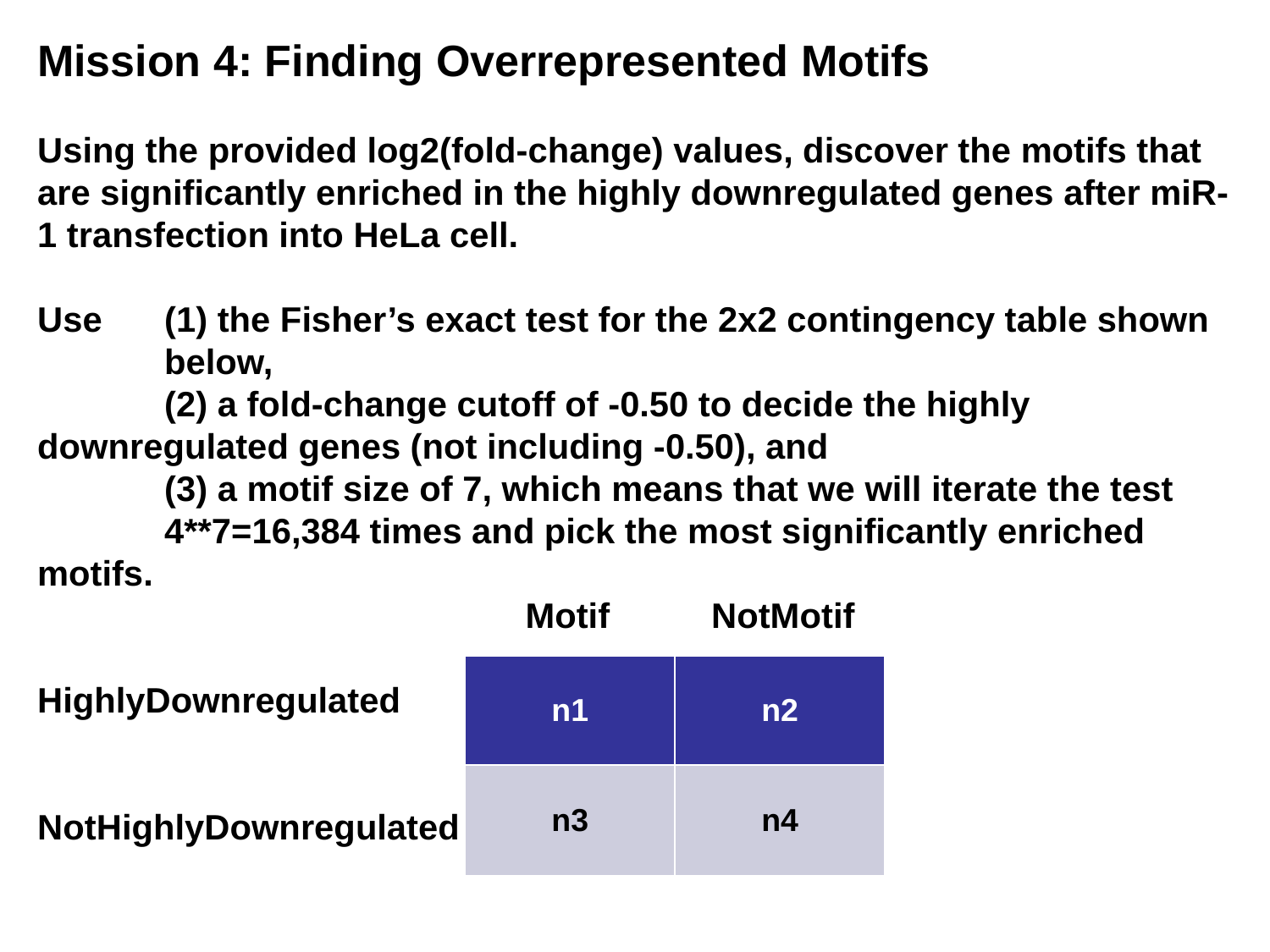

Mission 4: Finding Overrepresented Motifs

Using the provided log2(fold-change) values, discover the motifs that are significantly enriched in the highly downregulated genes after miR-1 transfection into HeLa cell.

Use	(1) the Fisher’s exact test for the 2x2 contingency table shown 	below,
	(2) a fold-change cutoff of -0.50 to decide the highly		downregulated genes (not including -0.50), and
	(3) a motif size of 7, which means that we will iterate the test 	4**7=16,384 times and pick the most significantly enriched 	motifs.
			           Motif  	    NotMotif

HighlyDownregulated

NotHighlyDownregulated
| n1 | n2 |
| --- | --- |
| n3 | n4 |